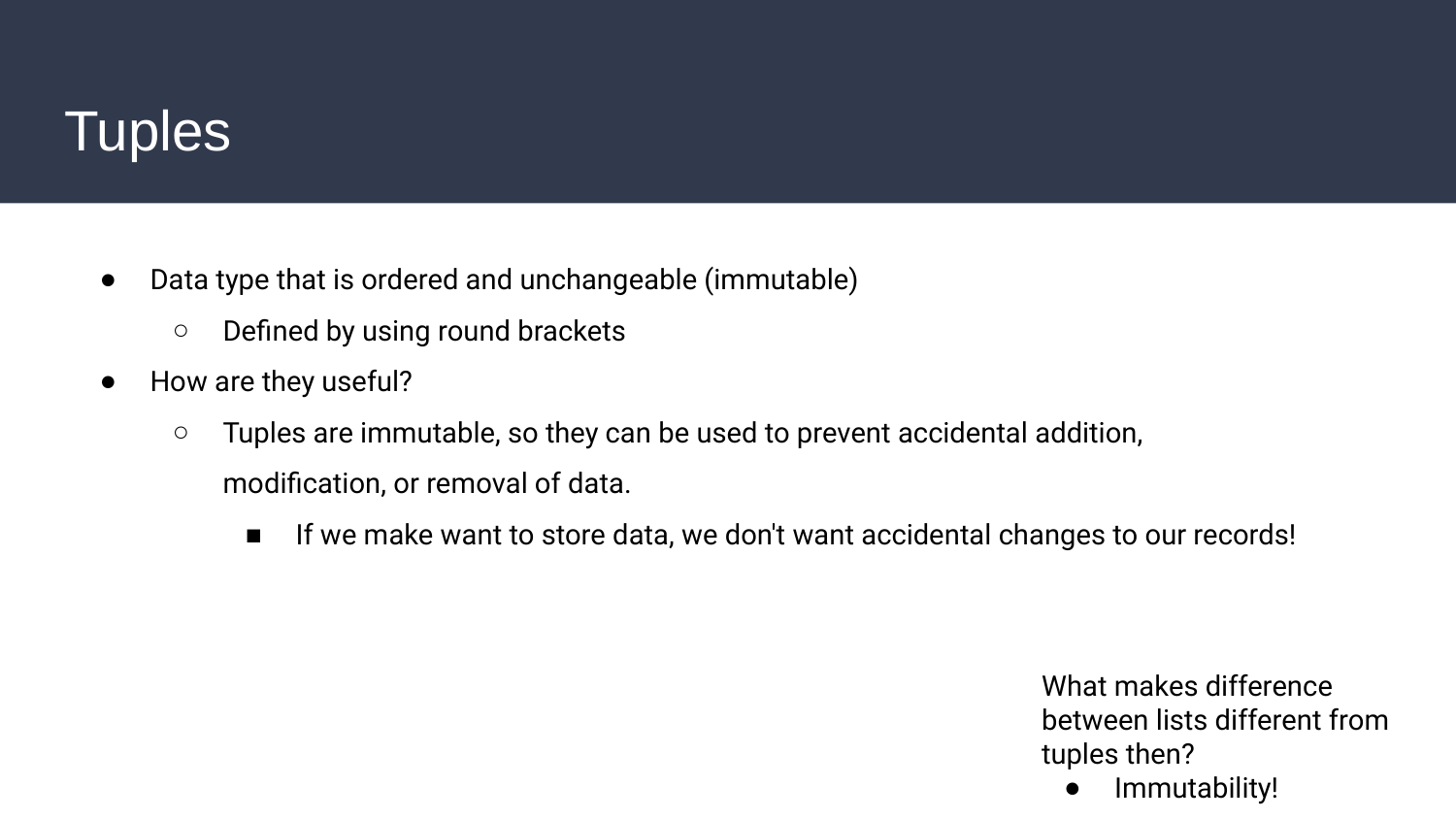

# Tuples
Data type that is ordered and unchangeable (immutable)
Defined by using round brackets
How are they useful?
Tuples are immutable, so they can be used to prevent accidental addition, modification, or removal of data.
If we make want to store data, we don't want accidental changes to our records!

What makes difference between lists different from tuples then?
Immutability!